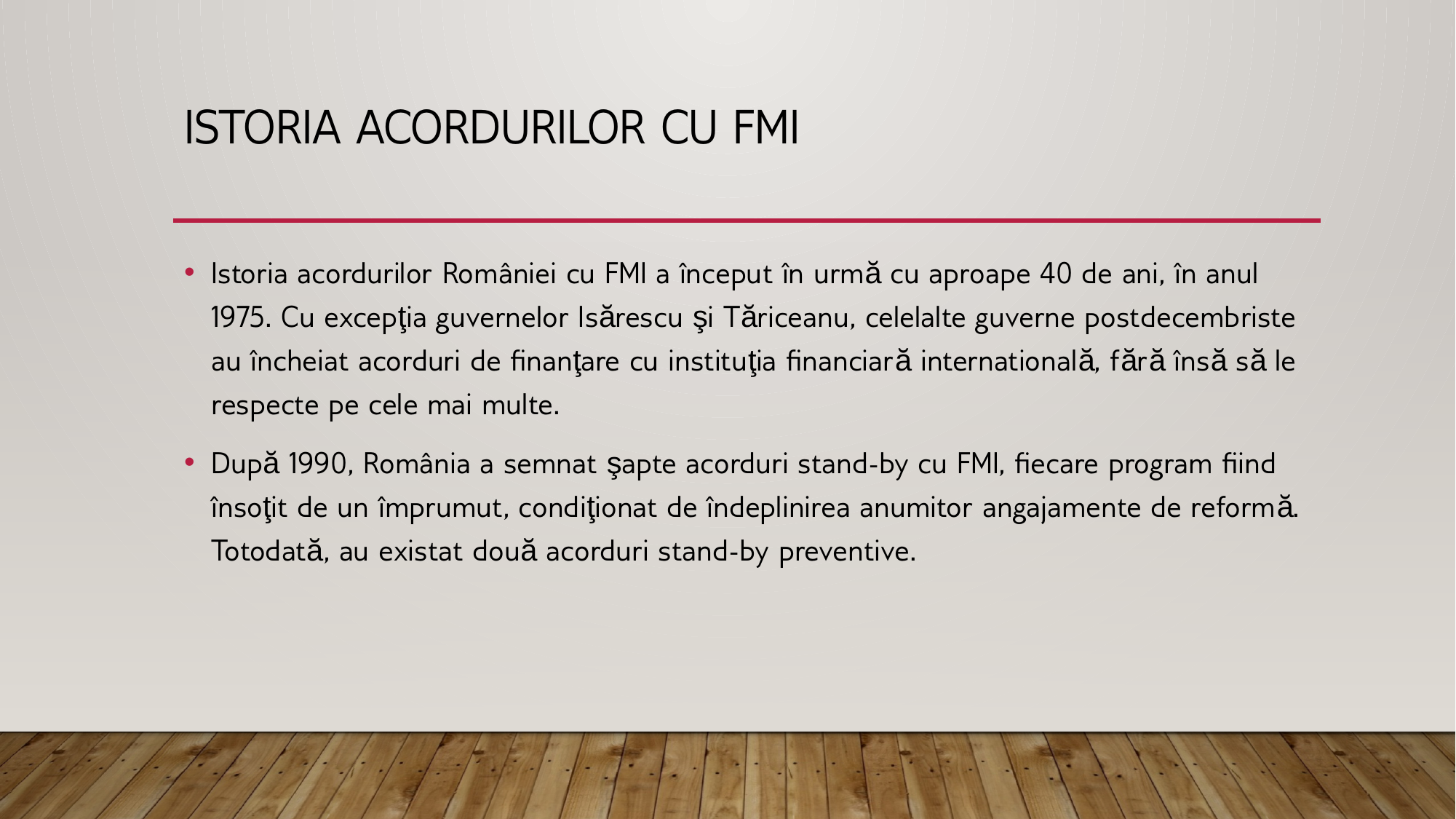

# Istoria acordurilor cu fmi
Istoria acordurilor României cu FMI a început în urmă cu aproape 40 de ani, în anul 1975. Cu excepţia guvernelor Isărescu şi Tăriceanu, celelalte guverne postdecembriste au încheiat acorduri de finanţare cu instituţia financiară internatională, fără însă să le respecte pe cele mai multe.
După 1990, România a semnat şapte acorduri stand-by cu FMI, fiecare program fiind însoţit de un împrumut, condiţionat de îndeplinirea anumitor angajamente de reformă. Totodată, au existat două acorduri stand-by preventive.